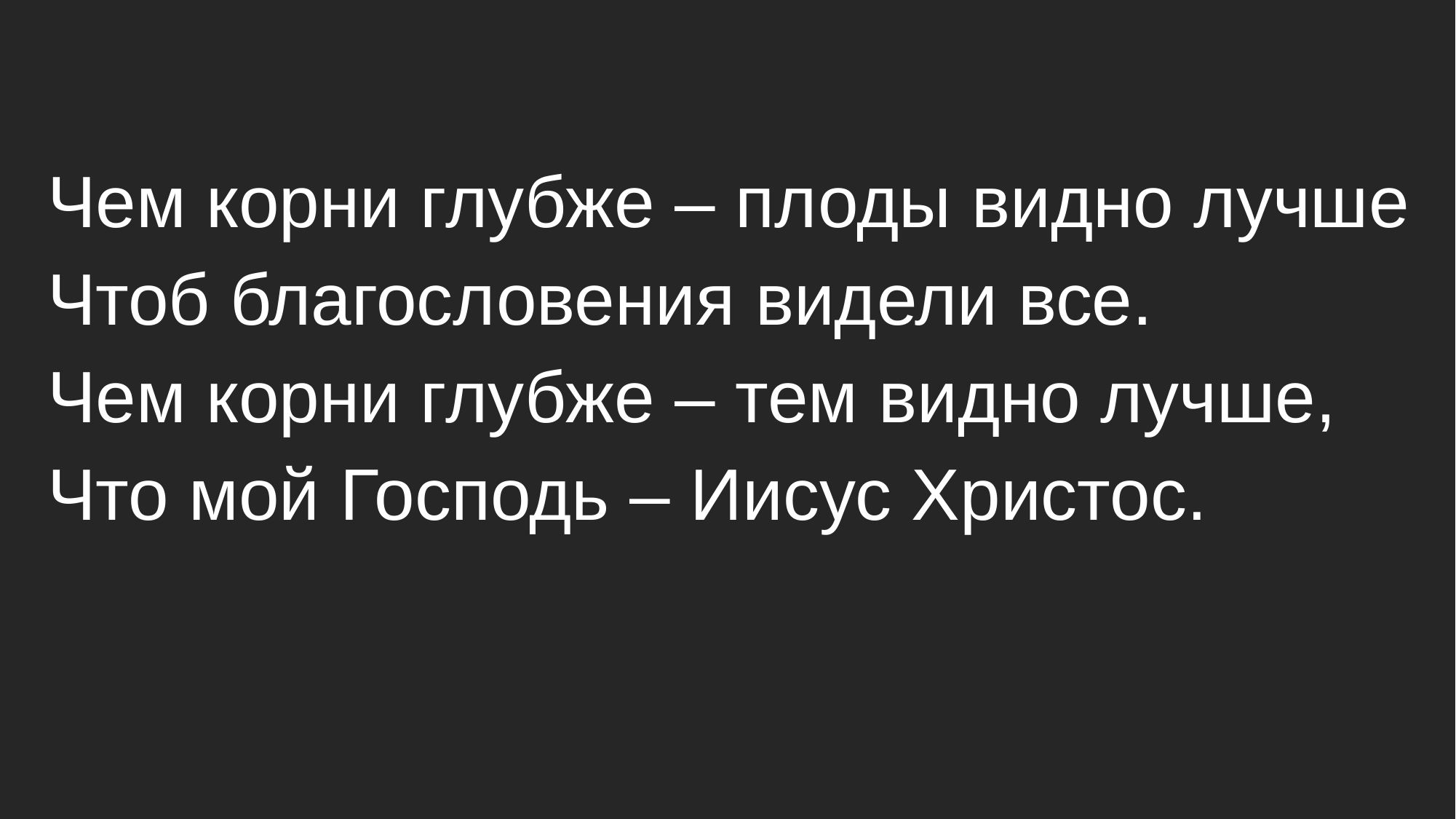

Чем корни глубже – плоды видно лучше
Чтоб благословения видели все.
Чем корни глубже – тем видно лучше,
Что мой Господь – Иисус Христос.